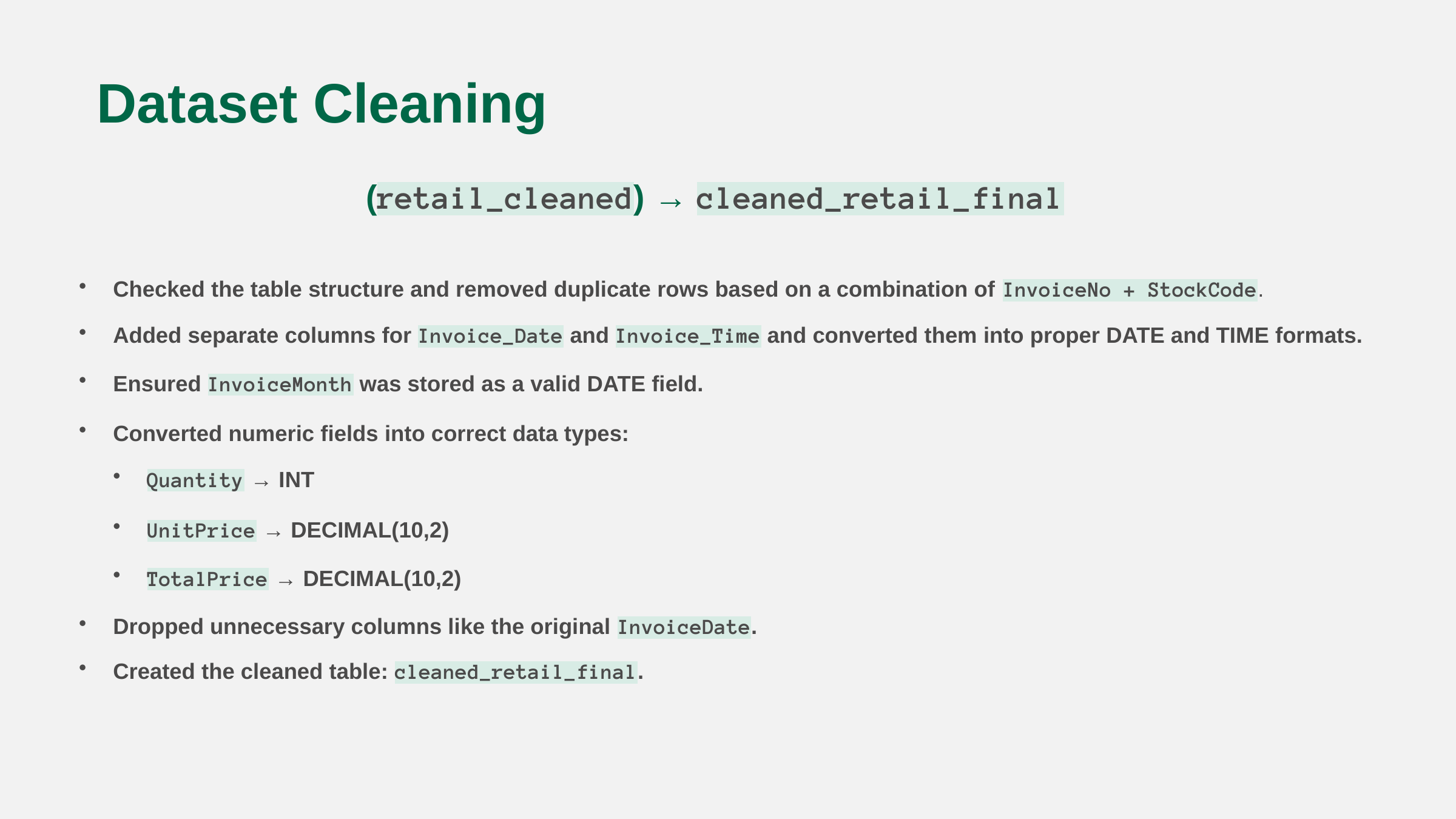

Dataset Cleaning
                                  (retail_cleaned) → cleaned_retail_final
Checked the table structure and removed duplicate rows based on a combination of InvoiceNo + StockCode.
Added separate columns for Invoice_Date and Invoice_Time and converted them into proper DATE and TIME formats.
Ensured InvoiceMonth was stored as a valid DATE field.
Converted numeric fields into correct data types:
Quantity → INT
UnitPrice → DECIMAL(10,2)
TotalPrice → DECIMAL(10,2)
Dropped unnecessary columns like the original InvoiceDate.
Created the cleaned table: cleaned_retail_final.